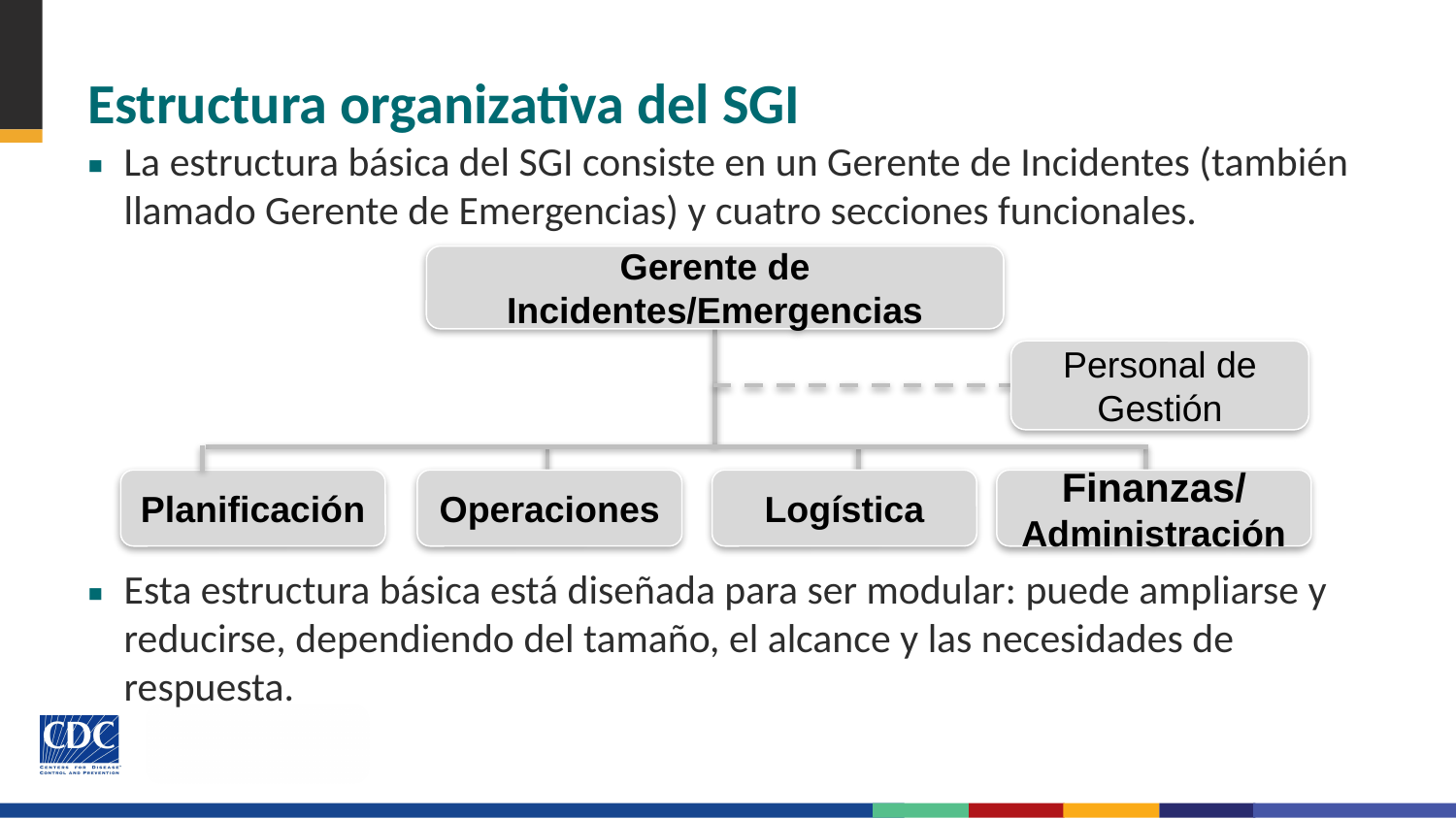

# Estructura organizativa del SGI
La estructura básica del SGI consiste en un Gerente de Incidentes (también llamado Gerente de Emergencias) y cuatro secciones funcionales.

Esta estructura básica está diseñada para ser modular: puede ampliarse y reducirse, dependiendo del tamaño, el alcance y las necesidades de respuesta.

Gerente de Incidentes/Emergencias
Personal de Gestión
Finanzas/
Administración
Planificación
Operaciones
Logística